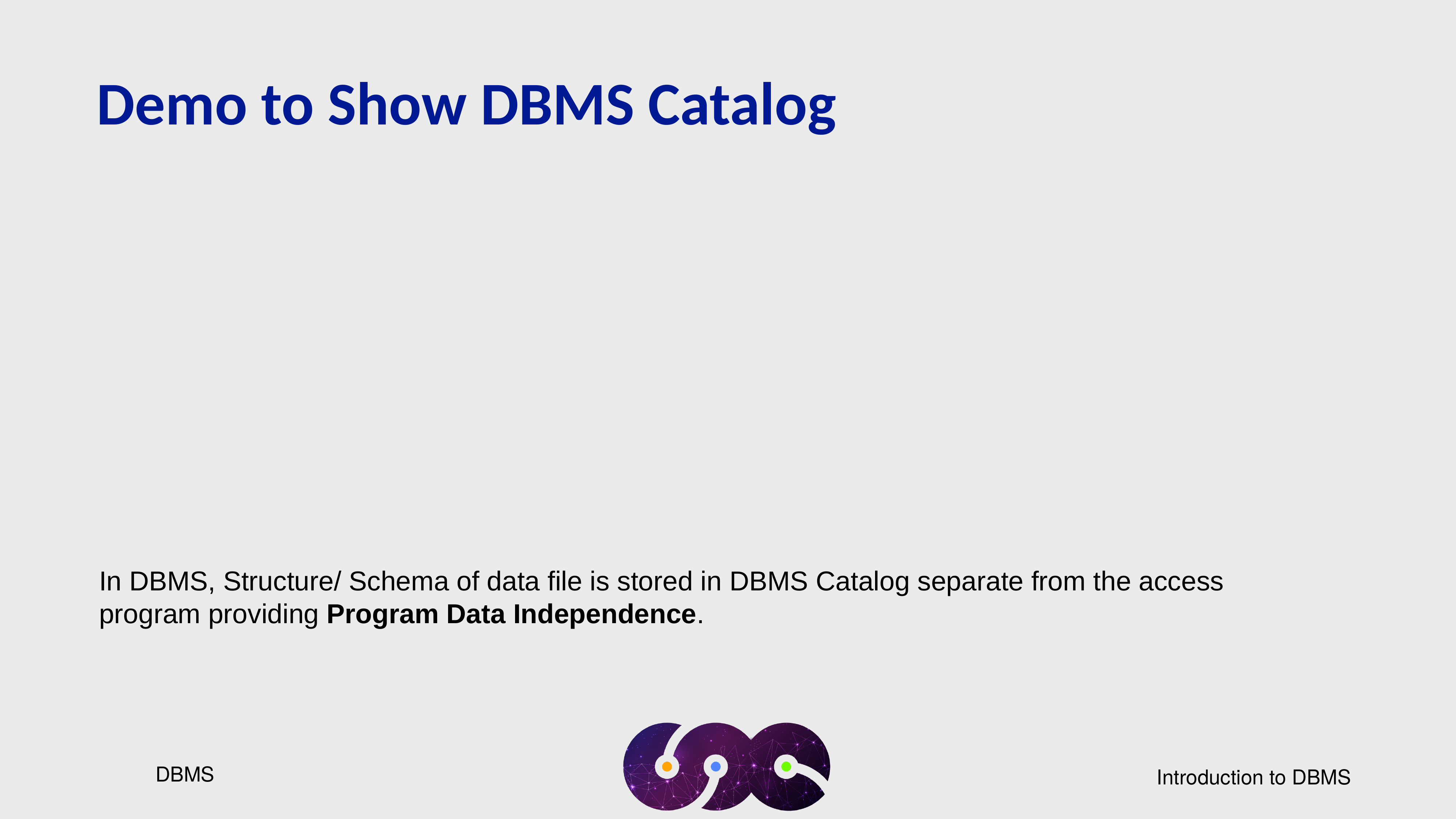

Demo to Show DBMS Catalog
In DBMS, Structure/ Schema of data file is stored in DBMS Catalog separate from the access program providing Program Data Independence.